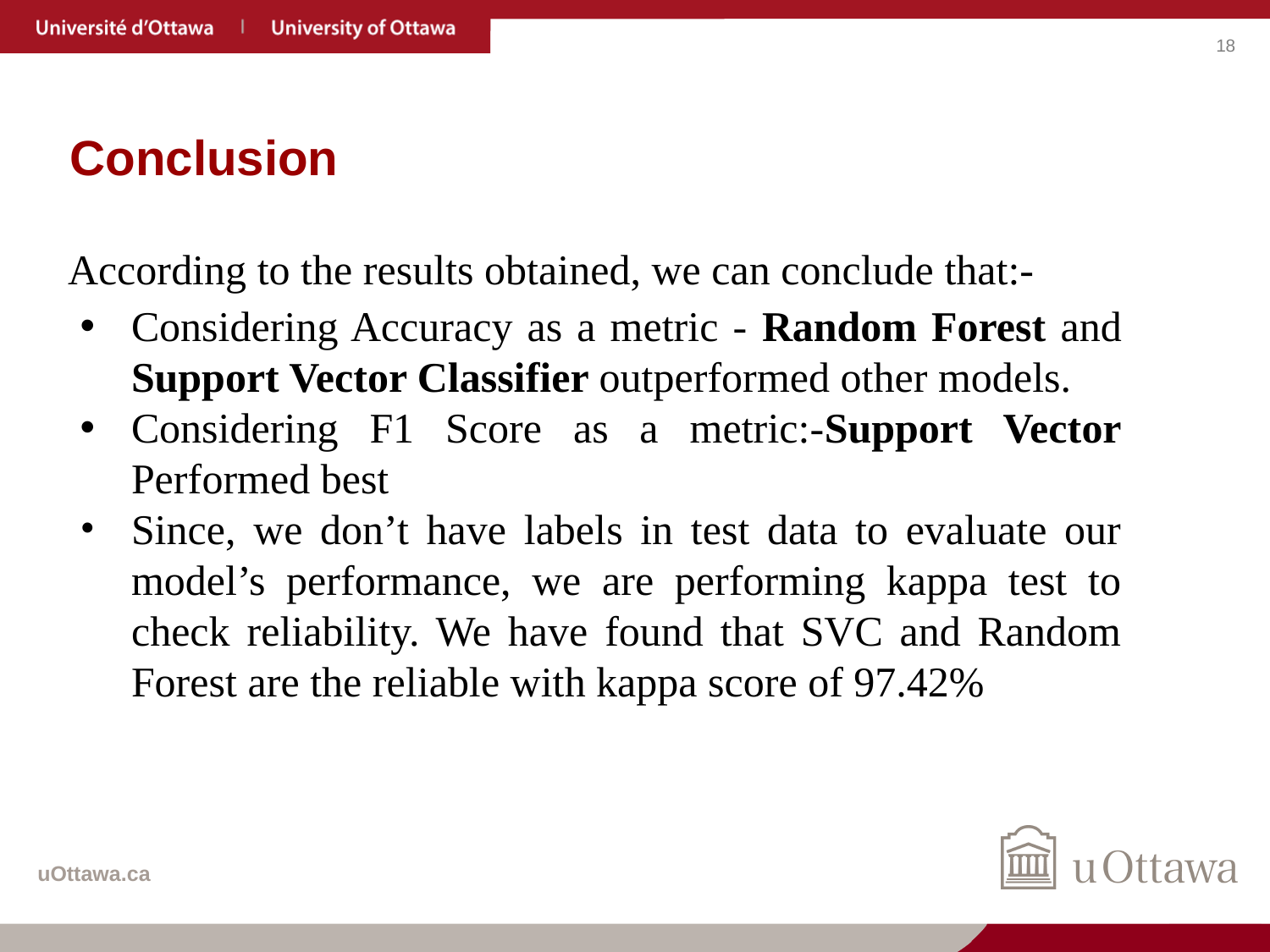

# Conclusion
According to the results obtained, we can conclude that:-
Considering Accuracy as a metric - Random Forest and Support Vector Classifier outperformed other models.
Considering F1 Score as a metric:-Support Vector Performed best
Since, we don’t have labels in test data to evaluate our model’s performance, we are performing kappa test to check reliability. We have found that SVC and Random Forest are the reliable with kappa score of 97.42%